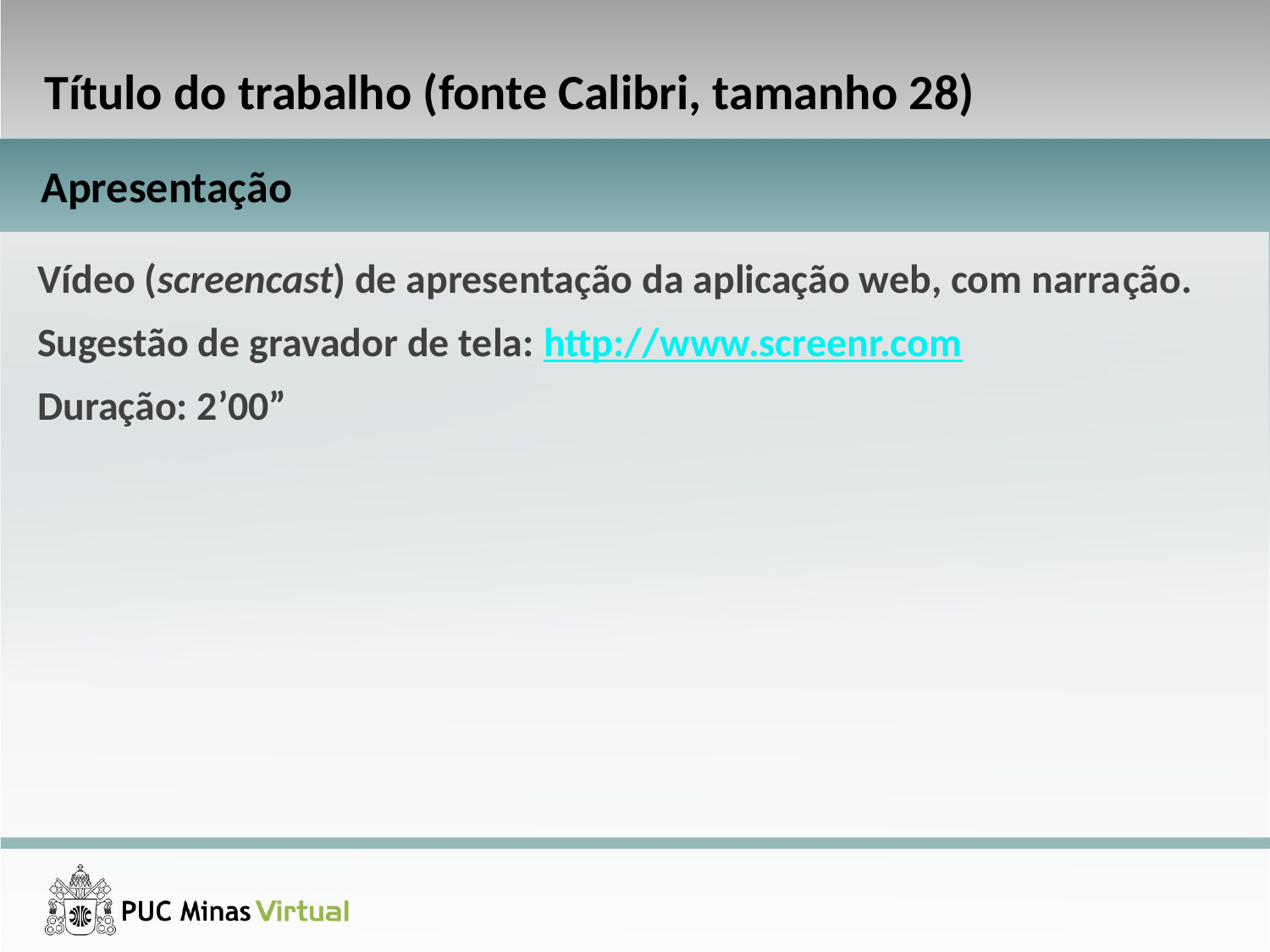

Título do trabalho (fonte Calibri, tamanho 28)

Apresentação
Vídeo (screencast) de apresentação da aplicação web, com narração.
Sugestão de gravador de tela: http://www.screenr.com
Duração: 2’00”